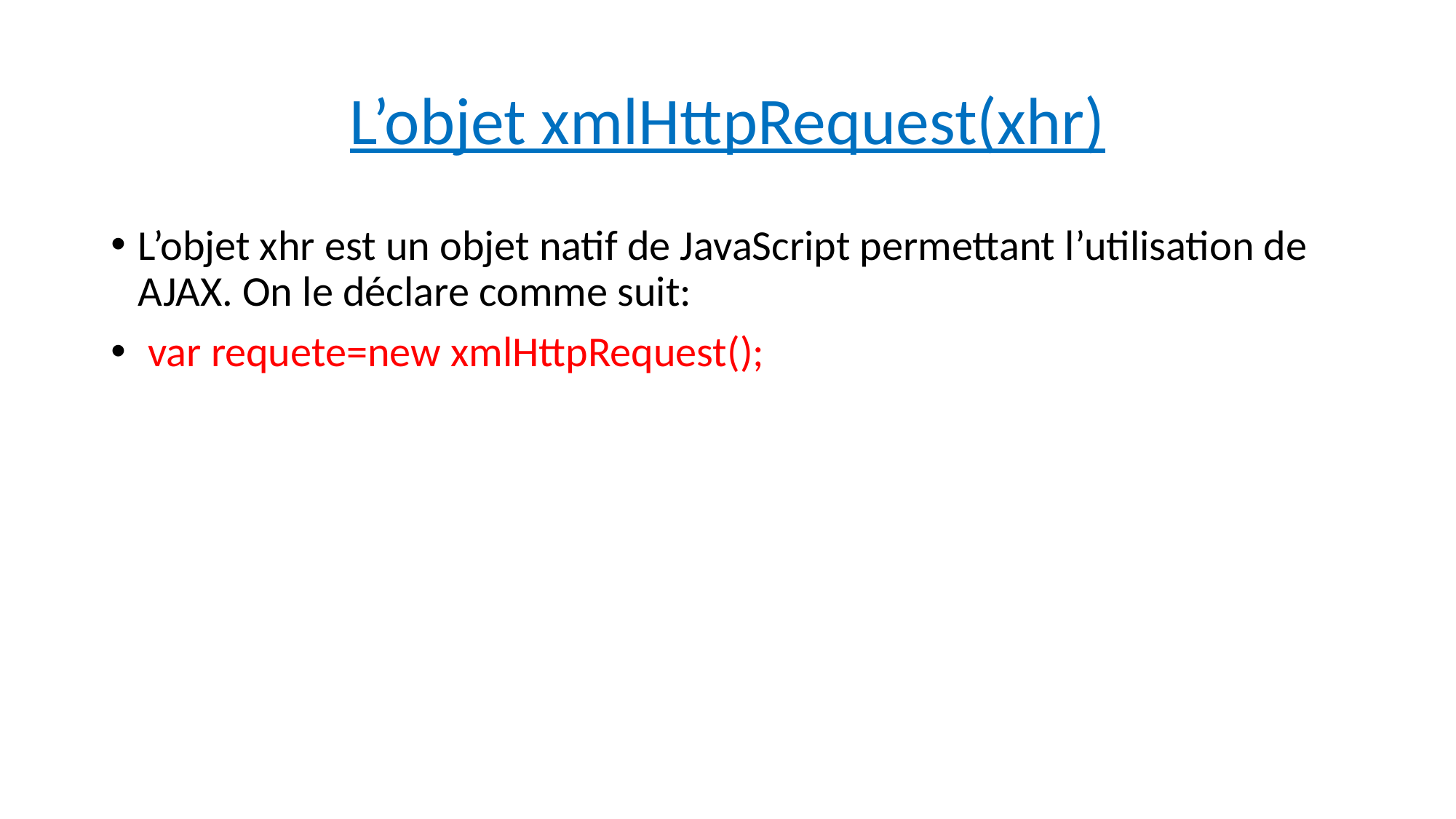

# L’objet xmlHttpRequest(xhr)
L’objet xhr est un objet natif de JavaScript permettant l’utilisation de AJAX. On le déclare comme suit:
 var requete=new xmlHttpRequest();